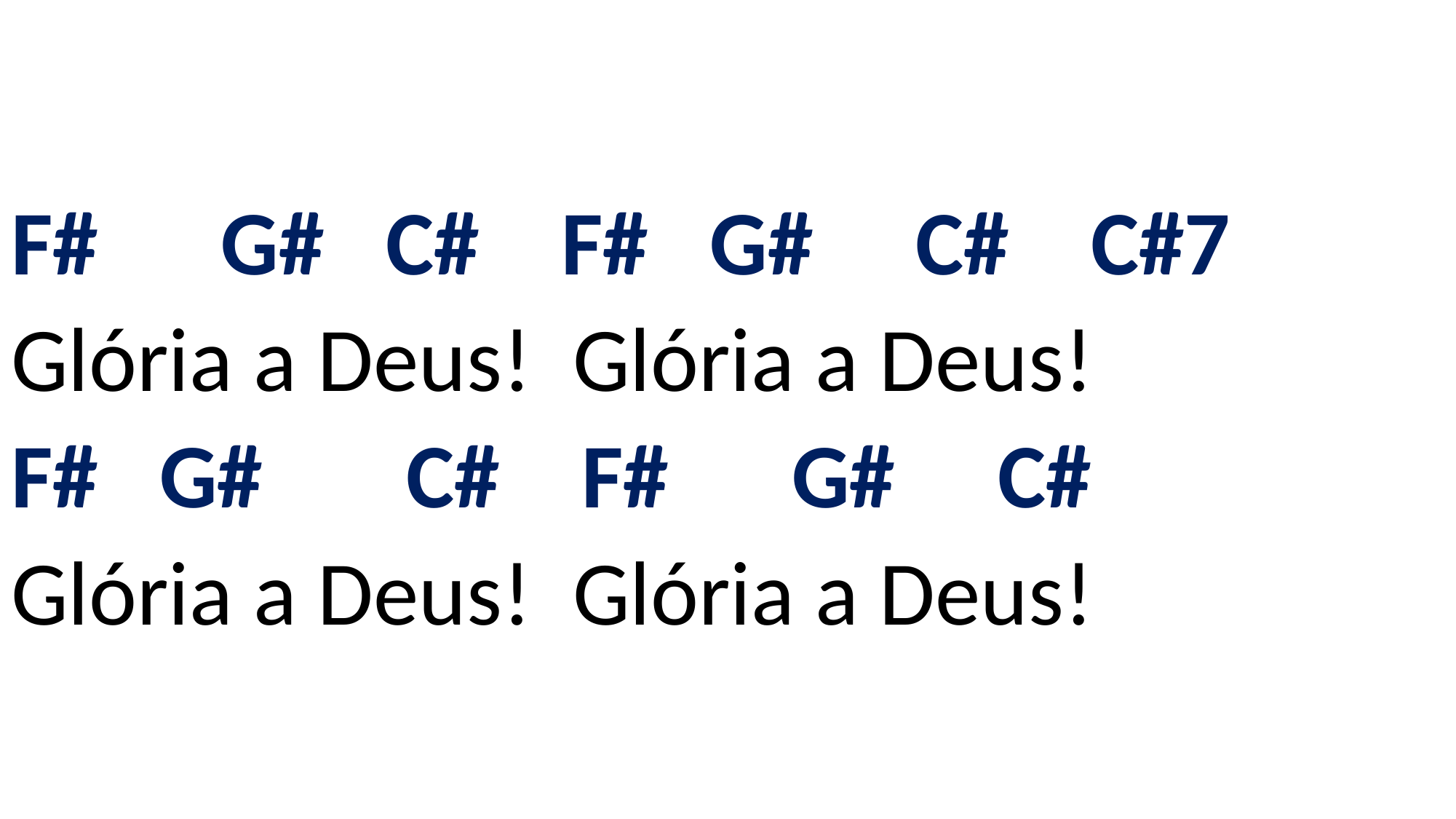

# F#      G#   C#    F#   G#     C#    C#7 Glória a Deus!  Glória a Deus! F#   G#       C#    F#      G#     C# Glória a Deus!  Glória a Deus!